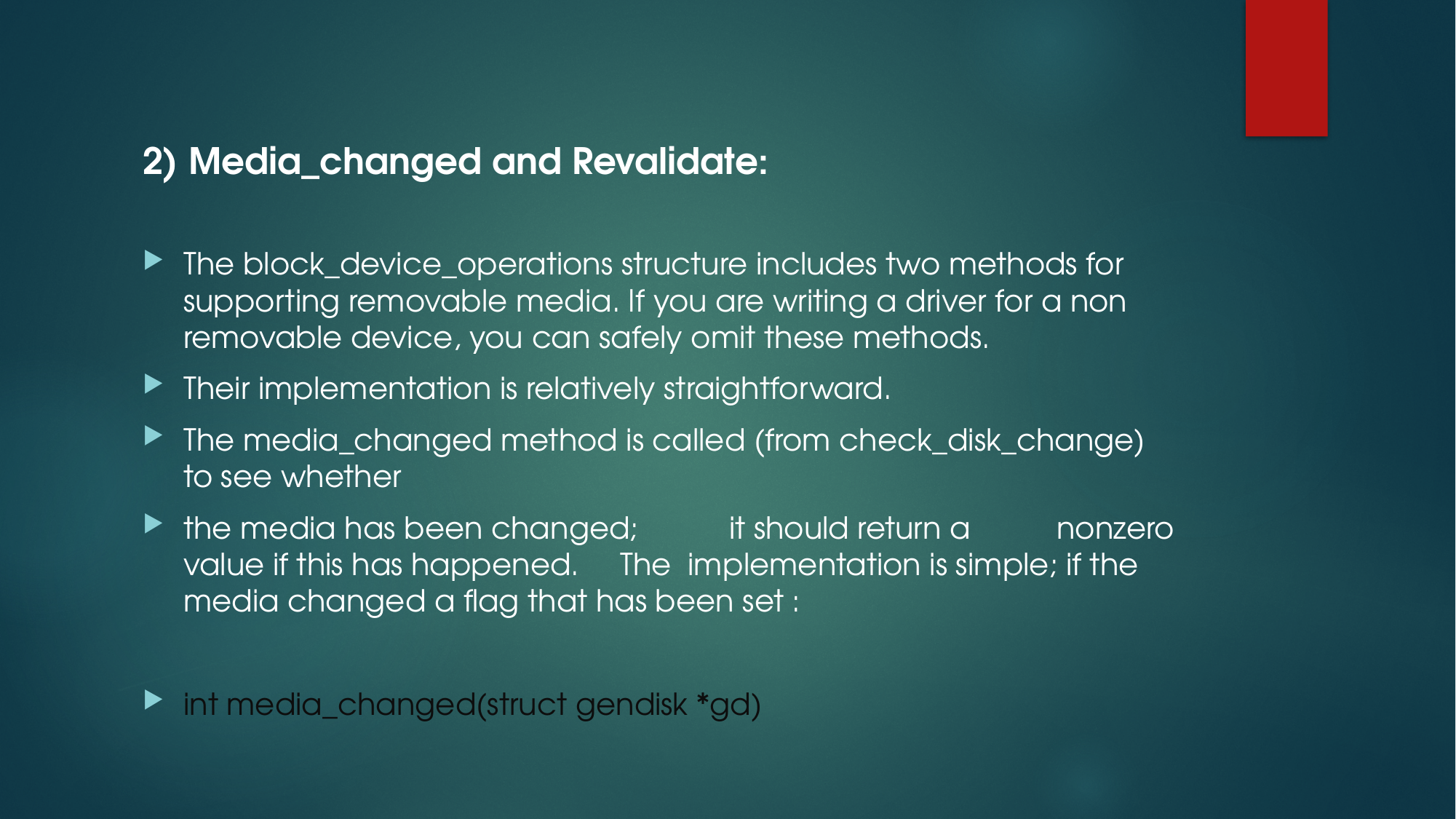

2) Media_changed and Revalidate:

The block_device_operations structure includes two methods for supporting removable media. If you are writing a driver for a non removable device, you can safely omit these methods.
Their implementation is relatively straightforward.
The media_changed method is called (from check_disk_change)	to see whether
the media has been changed;	it should return a	nonzero value if this has happened.	The  implementation is simple; if the media changed a flag that has been set :

int media_changed(struct gendisk *gd)